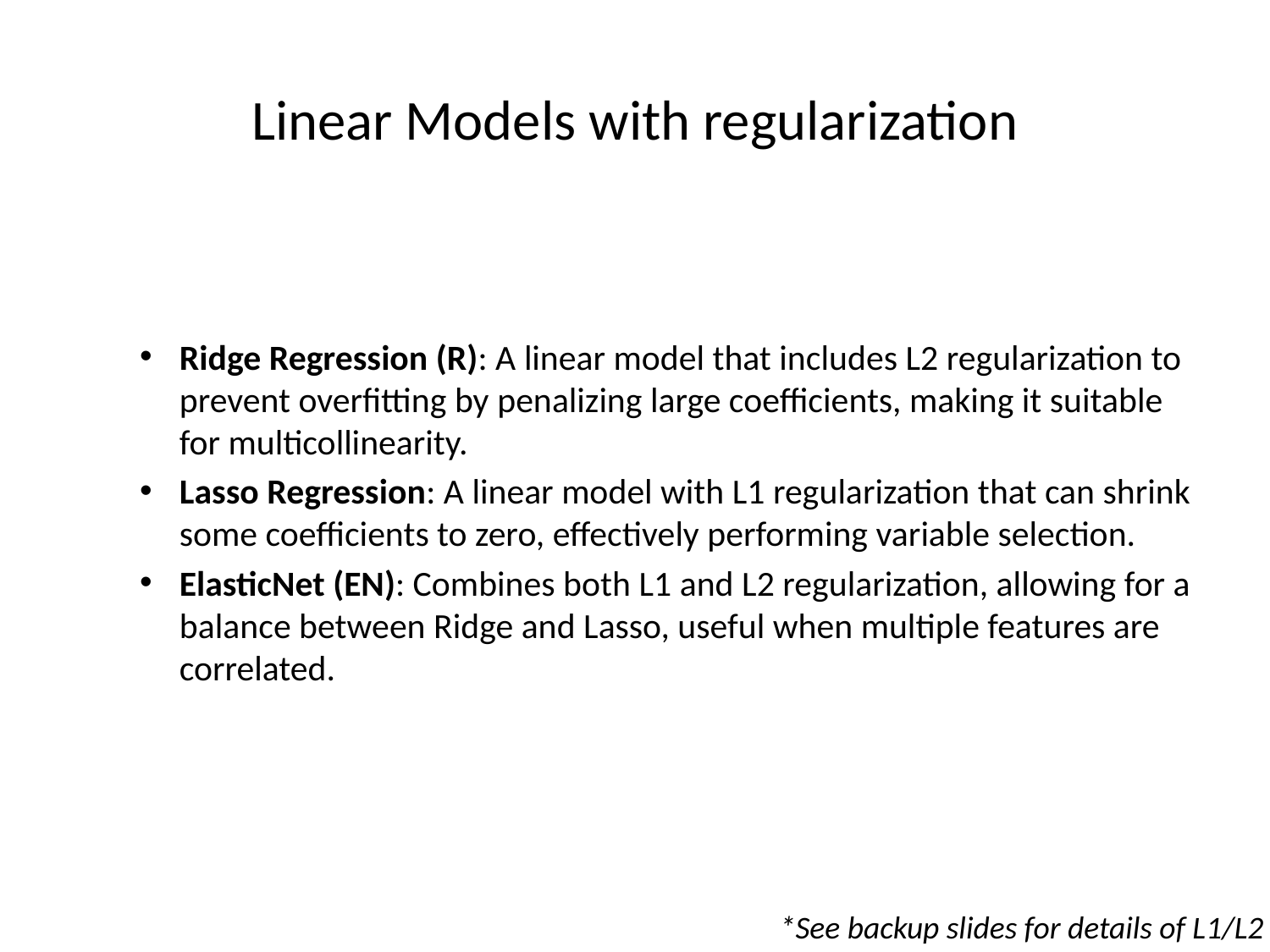

# Linear Models with regularization
Ridge Regression (R): A linear model that includes L2 regularization to prevent overfitting by penalizing large coefficients, making it suitable for multicollinearity.
Lasso Regression: A linear model with L1 regularization that can shrink some coefficients to zero, effectively performing variable selection.
ElasticNet (EN): Combines both L1 and L2 regularization, allowing for a balance between Ridge and Lasso, useful when multiple features are correlated.
*See backup slides for details of L1/L2